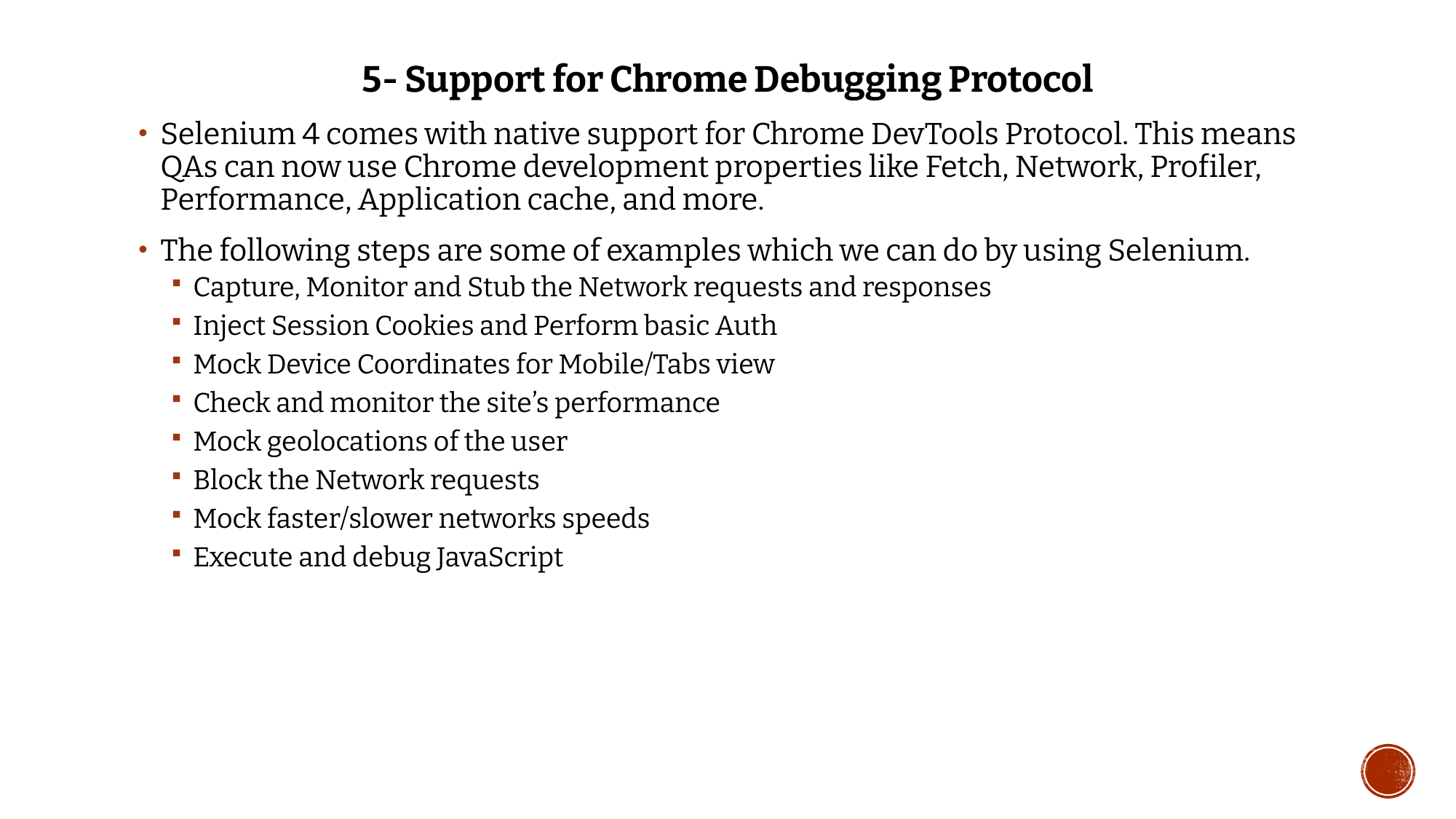

5- Support for Chrome Debugging Protocol
Selenium 4 comes with native support for Chrome DevTools Protocol. This means QAs can now use Chrome development properties like Fetch, Network, Profiler, Performance, Application cache, and more.
The following steps are some of examples which we can do by using Selenium.
Capture, Monitor and Stub the Network requests and responses
Inject Session Cookies and Perform basic Auth
Mock Device Coordinates for Mobile/Tabs view
Check and monitor the site’s performance
Mock geolocations of the user
Block the Network requests
Mock faster/slower networks speeds
Execute and debug JavaScript